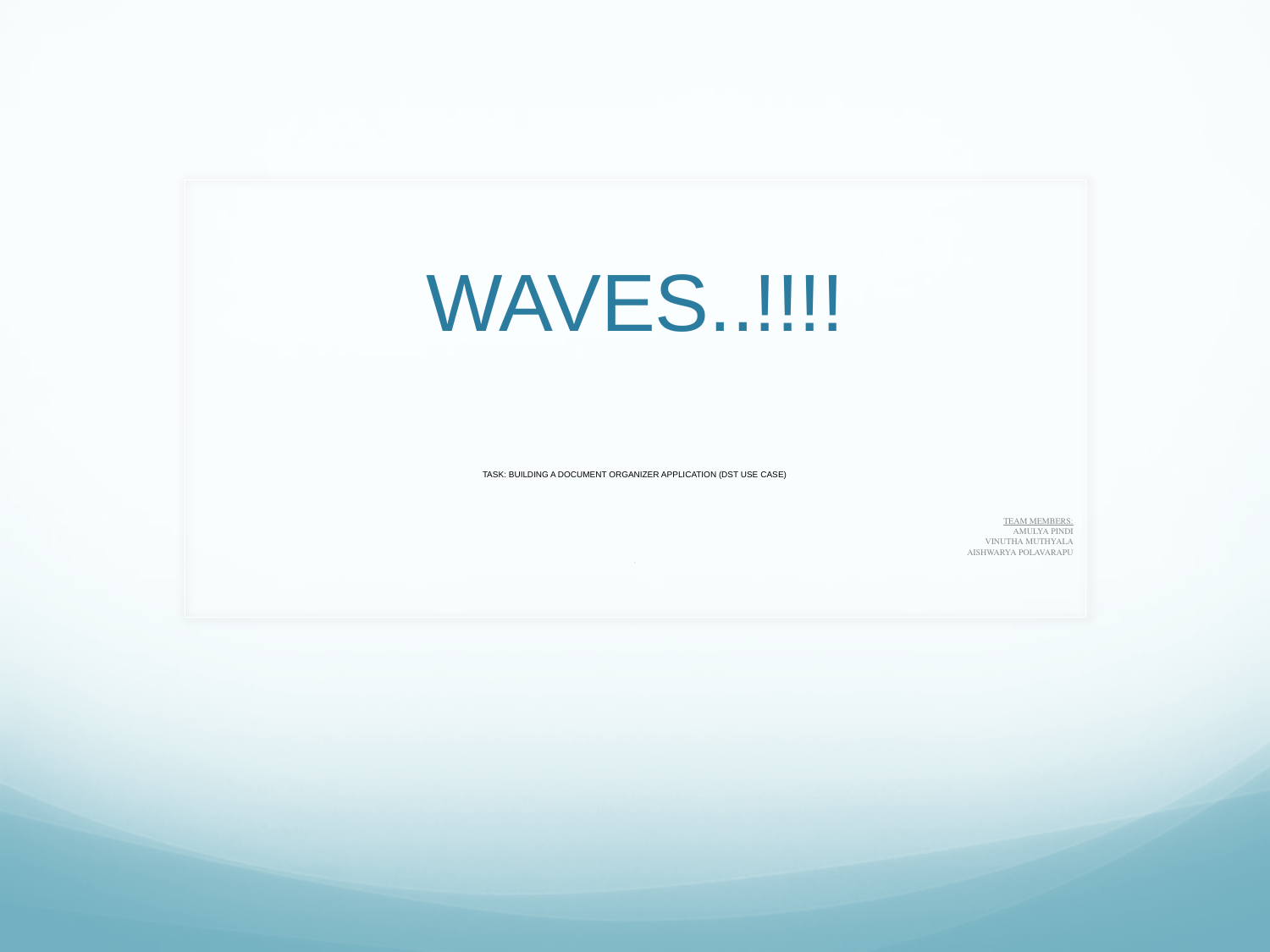

# WAVES..!!!!

TASK: BUILDING A DOCUMENT ORGANIZER APPLICATION (DST USE CASE)

TEAM MEMBERS:
AMULYA PINDI
VINUTHA MUTHYALA
AISHWARYA POLAVARAPU

T